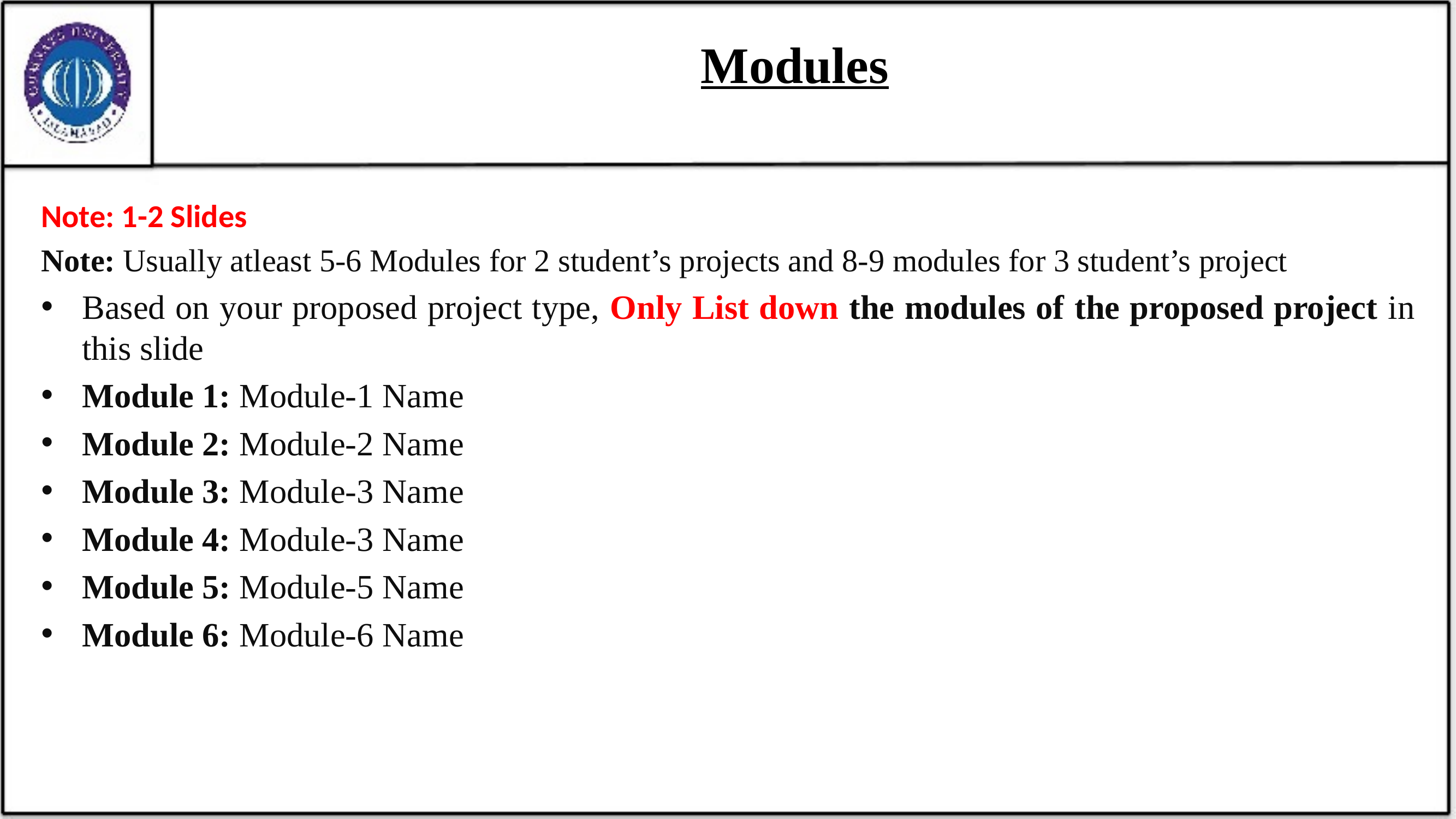

# Modules
Note: 1-2 Slides
Note: Usually atleast 5-6 Modules for 2 student’s projects and 8-9 modules for 3 student’s project
Based on your proposed project type, Only List down the modules of the proposed project in this slide
Module 1: Module-1 Name
Module 2: Module-2 Name
Module 3: Module-3 Name
Module 4: Module-3 Name
Module 5: Module-5 Name
Module 6: Module-6 Name